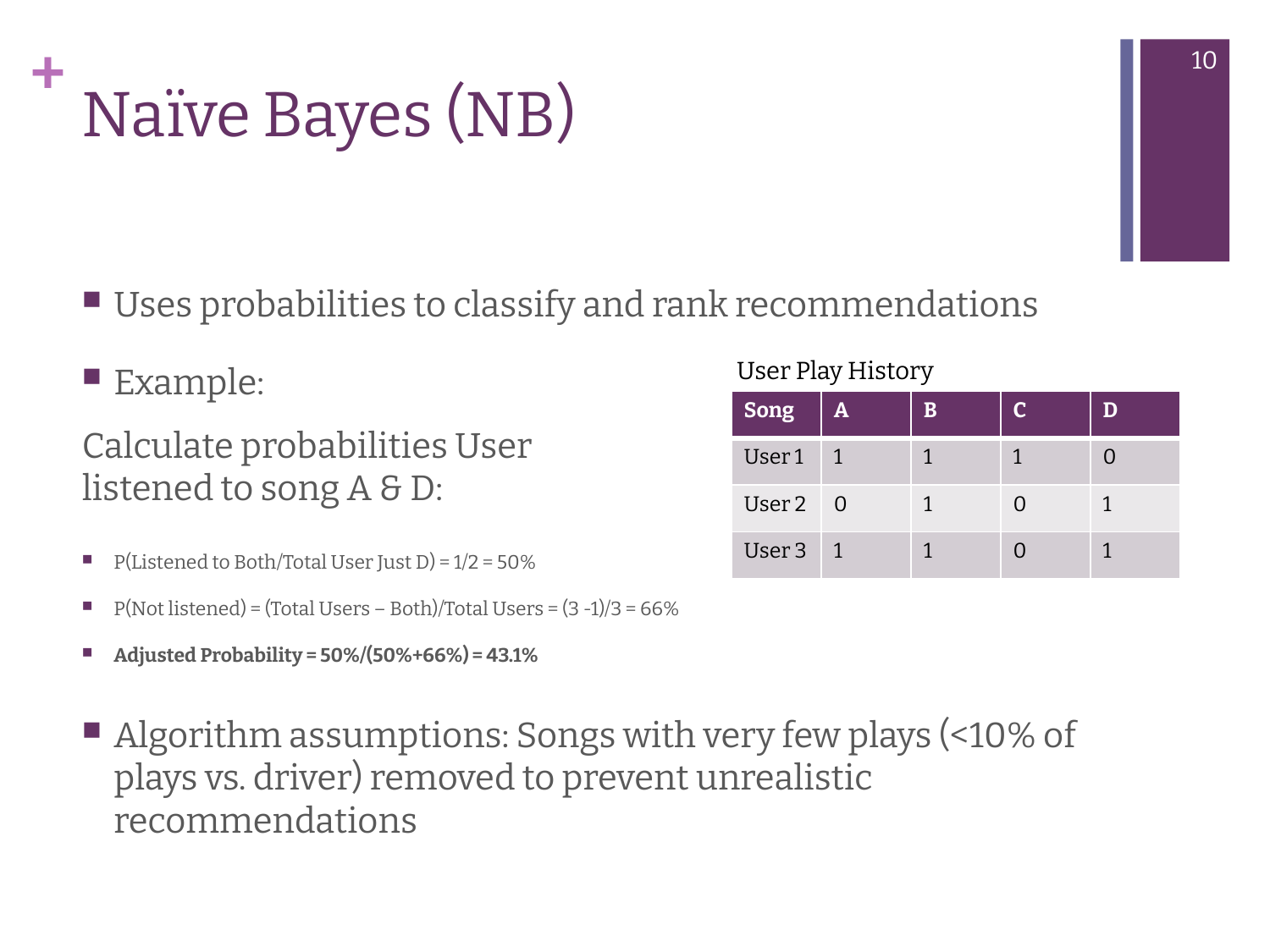

10
# Naïve Bayes (NB)
Uses probabilities to classify and rank recommendations
Example:
Calculate probabilities User
listened to song A & D:

P(Listened to Both/Total User Just D) = 1/2 = 50%

P(Not listened) = (Total Users – Both)/Total Users = (3 -1)/3 = 66%

Adjusted Probability = 50%/(50%+66%) = 43.1%

Algorithm assumptions: Songs with very few plays (<10% of plays vs. driver) removed to prevent unrealistic recommendations

User Play History
| Song | A | B | C | D |
| --- | --- | --- | --- | --- |
| User 1 | 1 | 1 | 1 | 0 |
| User 2 | 0 | 1 | 0 | 1 |
| User 3 | 1 | 1 | 0 | 1 |